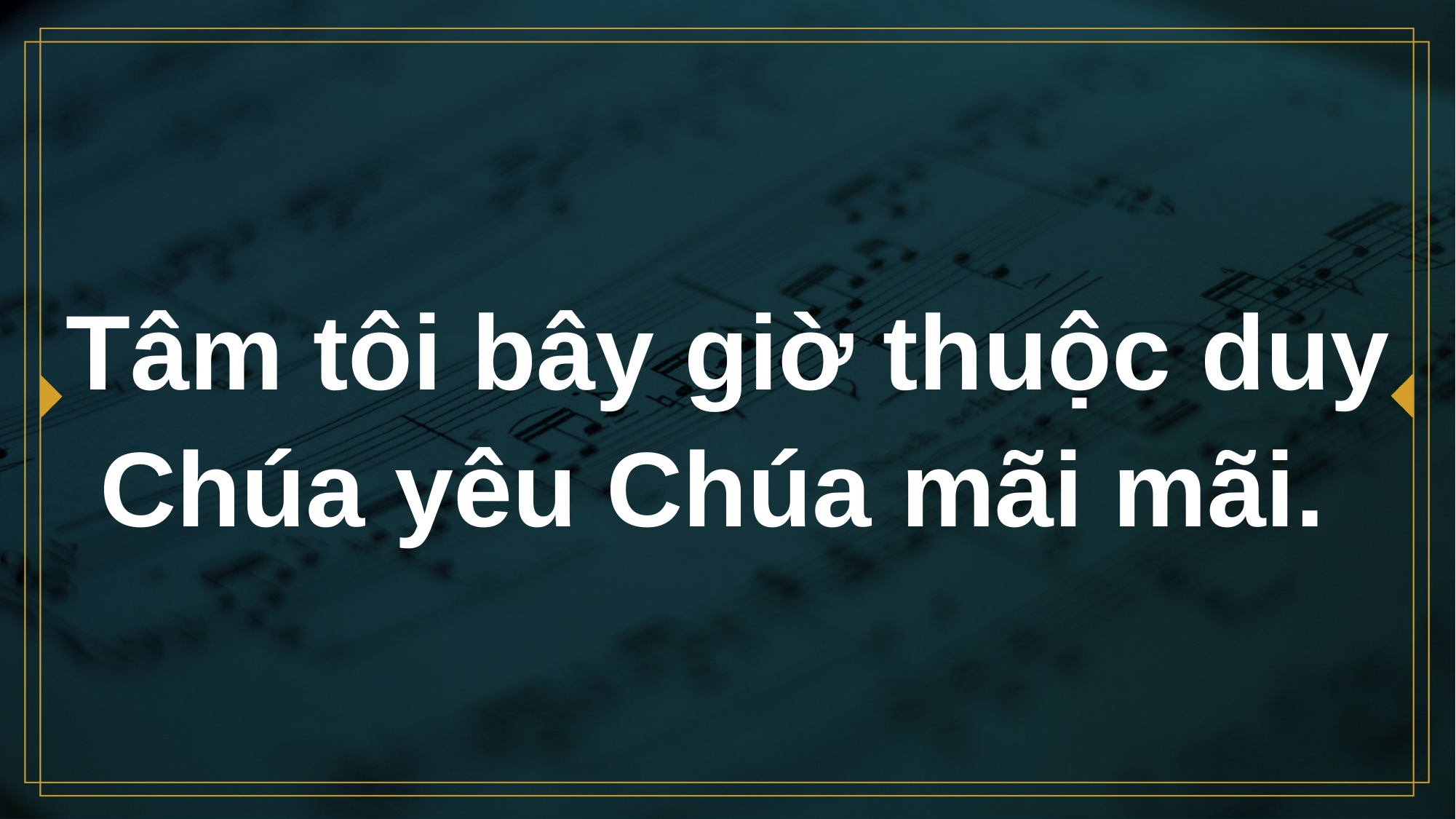

# Tâm tôi bây giờ thuộc duy Chúa yêu Chúa mãi mãi.